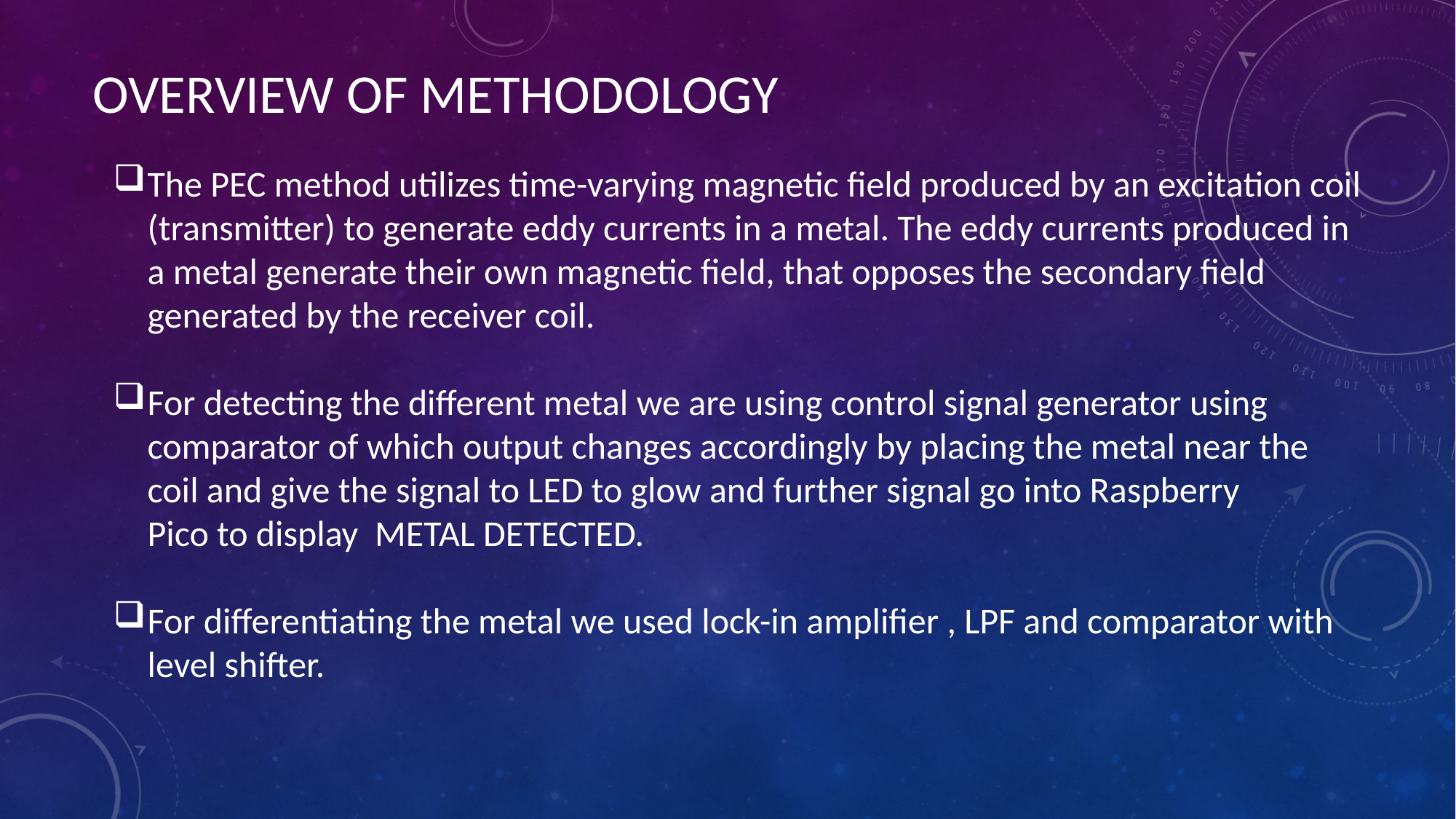

# Overview of Methodology
The PEC method utilizes time-varying magnetic field produced by an excitation coil (transmitter) to generate eddy currents in a metal. The eddy currents produced in a metal generate their own magnetic field, that opposes the secondary field generated by the receiver coil.

For detecting the different metal we are using control signal generator using comparator of which output changes accordingly by placing the metal near the coil and give the signal to LED to glow and further signal go into Raspberry Pico to display  METAL DETECTED.

For differentiating the metal we used lock-in amplifier , LPF and comparator with level shifter.